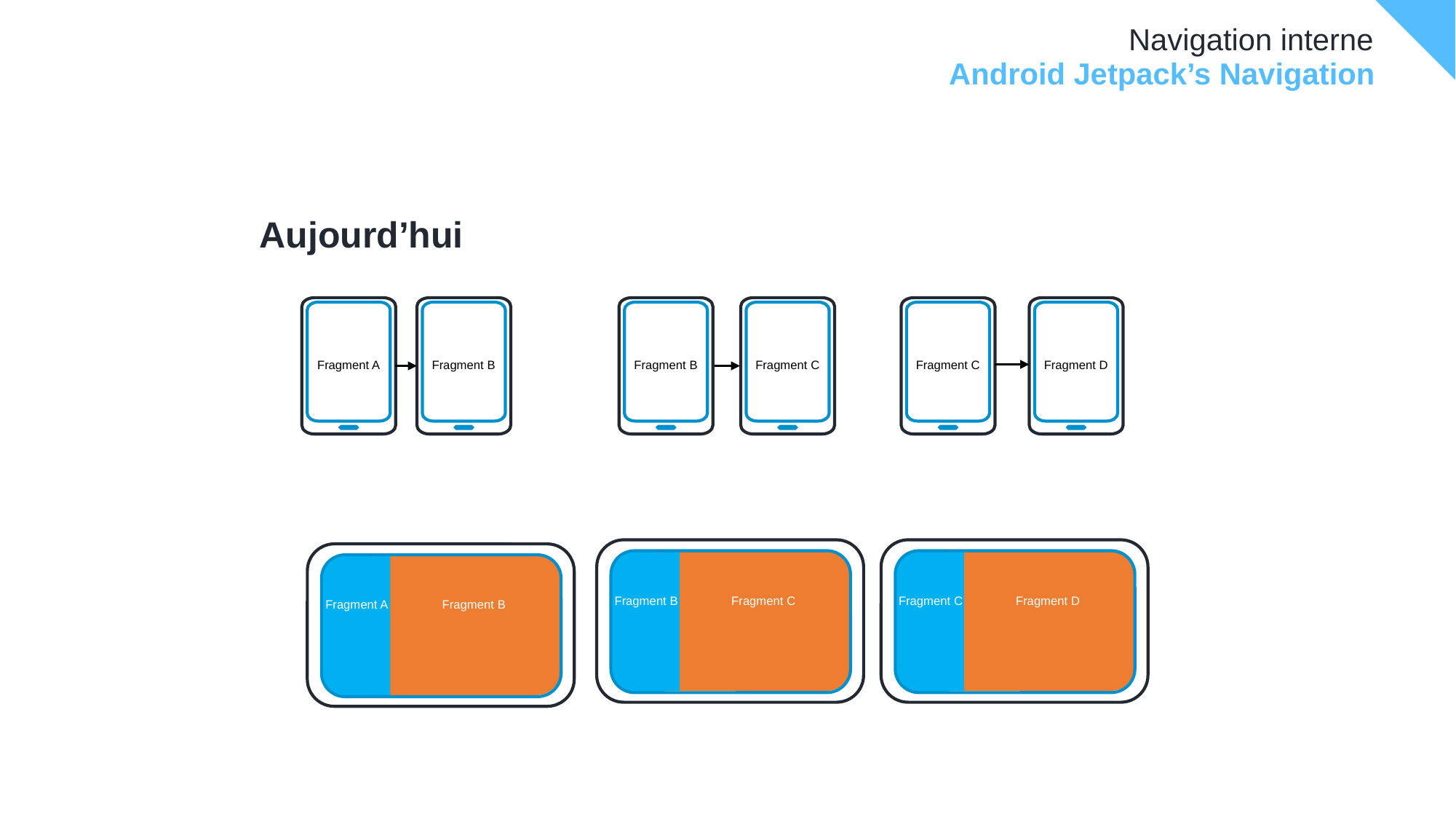

# Navigation interne
Android Jetpack’s Navigation
Aujourd’hui

Fragment A

Fragment B

Fragment B

Fragment C

Fragment C

Fragment D

Fragment B
Fragment C

Fragment C
Fragment D

Fragment A
Fragment B